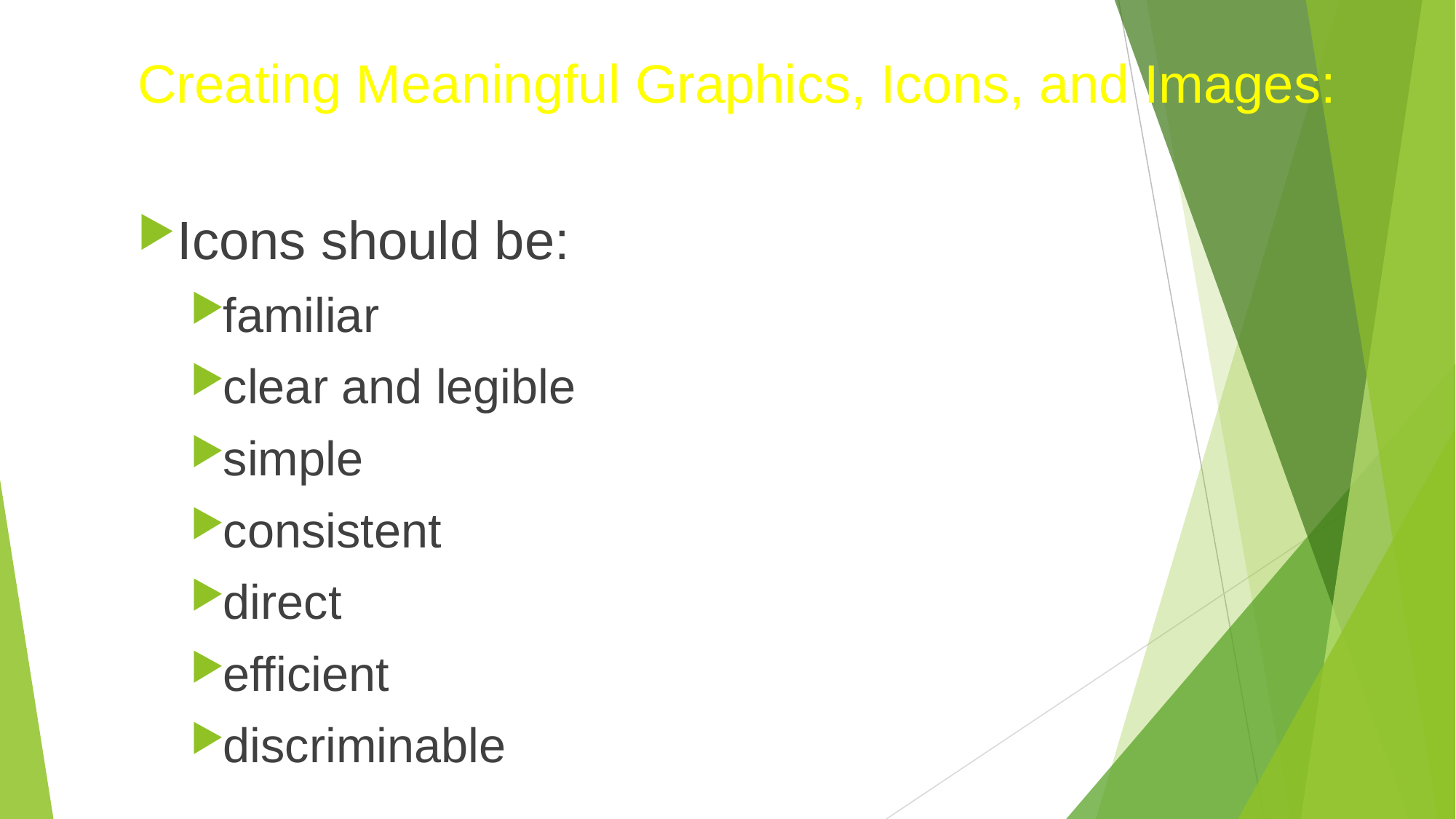

Creating Meaningful Graphics, Icons, and Images:

Icons should be:
familiar
clear and legible
simple
consistent
direct
efficient
discriminable

#